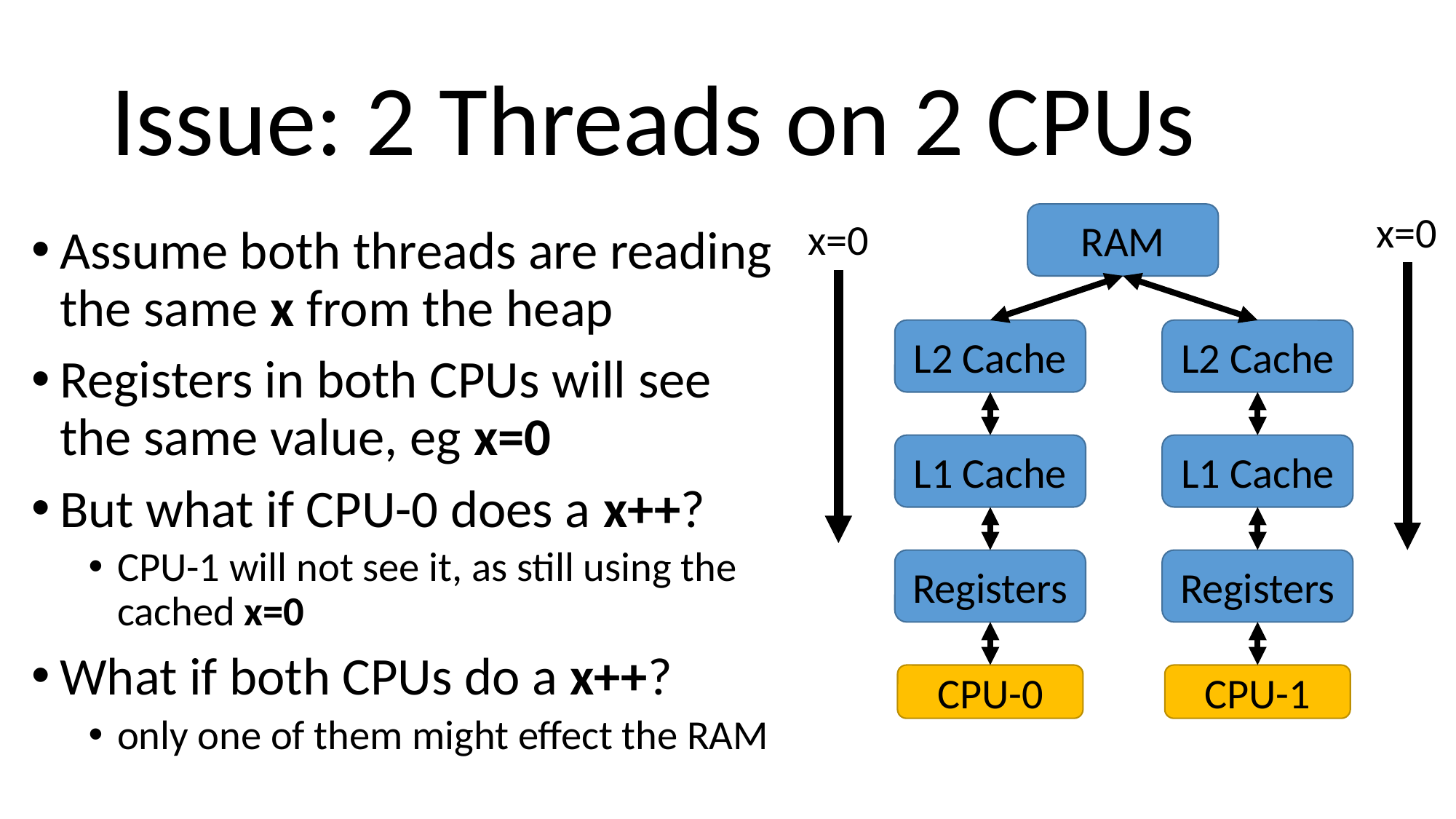

# Issue: 2 Threads on 2 CPUs
x=0
RAM
x=0
Assume both threads are reading the same x from the heap
Registers in both CPUs will see the same value, eg x=0
But what if CPU-0 does a x++?
CPU-1 will not see it, as still using the cached x=0
What if both CPUs do a x++?
only one of them might effect the RAM
L2 Cache
L2 Cache
L1 Cache
L1 Cache
Registers
Registers
CPU-0
CPU-1